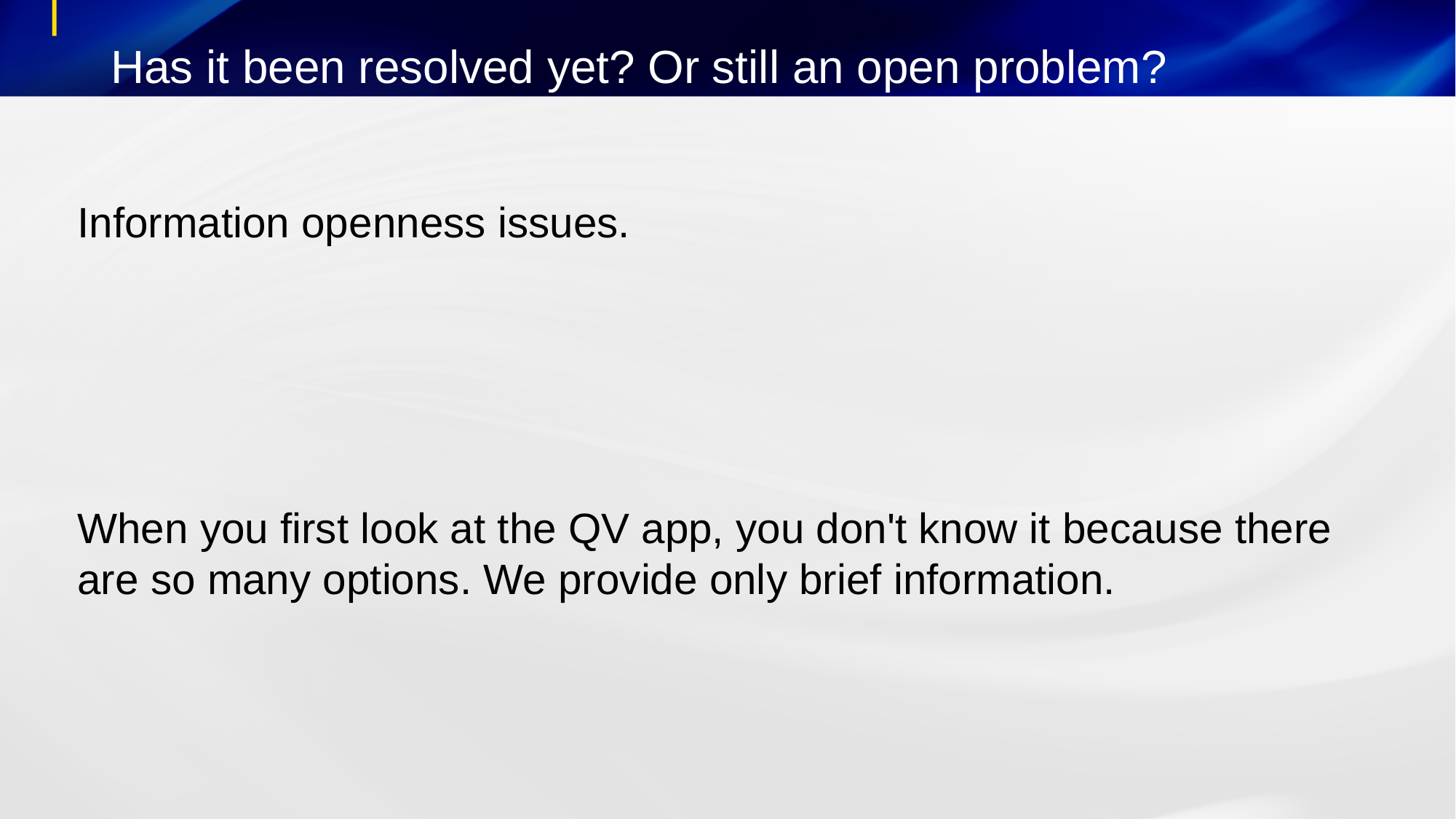

# Has it been resolved yet? Or still an open problem?
Information openness issues.

When you first look at the QV app, you don't know it because there are so many options. We provide only brief information.